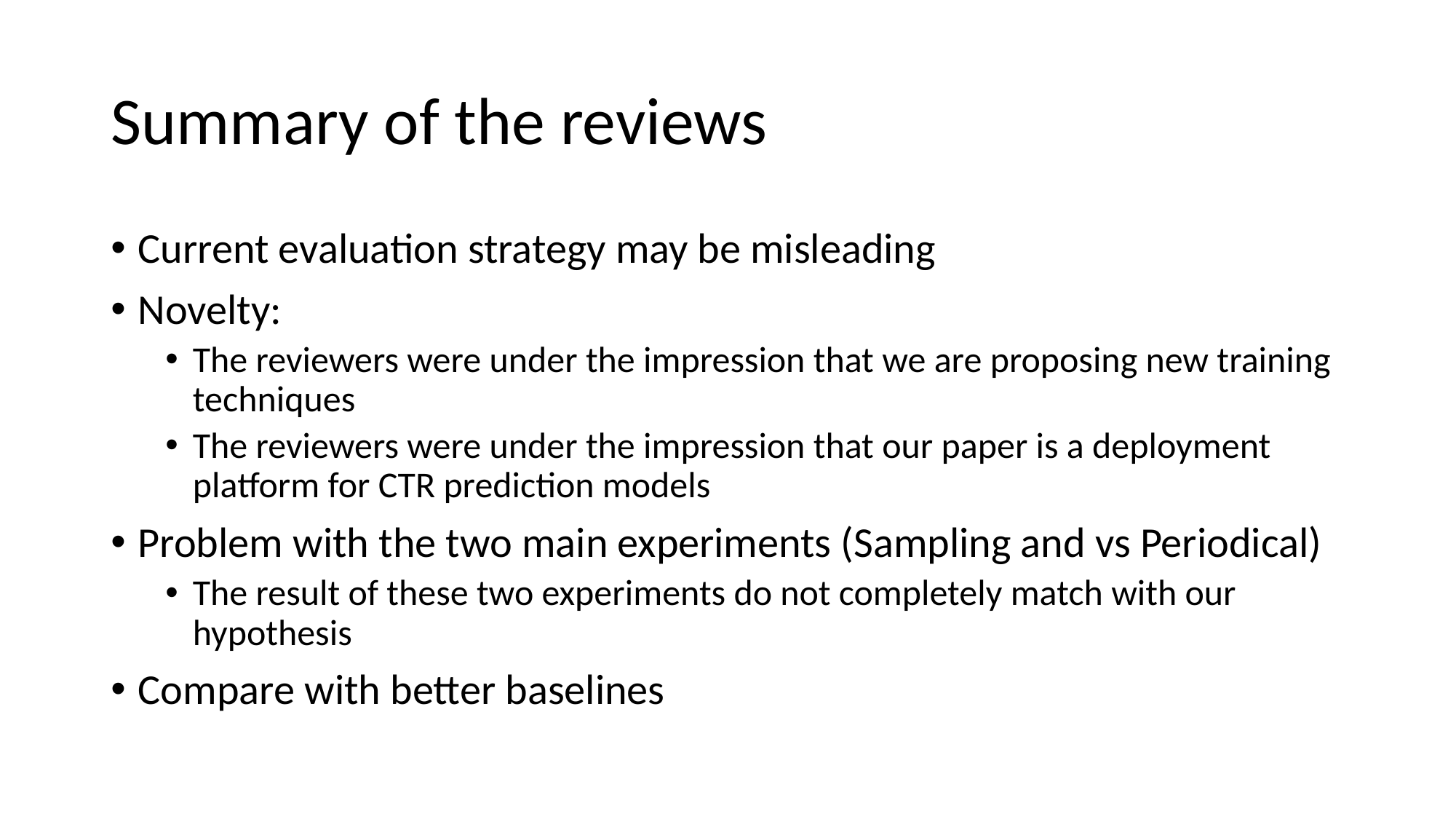

# Summary of the reviews
Current evaluation strategy may be misleading
Novelty:
The reviewers were under the impression that we are proposing new training techniques
The reviewers were under the impression that our paper is a deployment platform for CTR prediction models
Problem with the two main experiments (Sampling and vs Periodical)
The result of these two experiments do not completely match with our hypothesis
Compare with better baselines